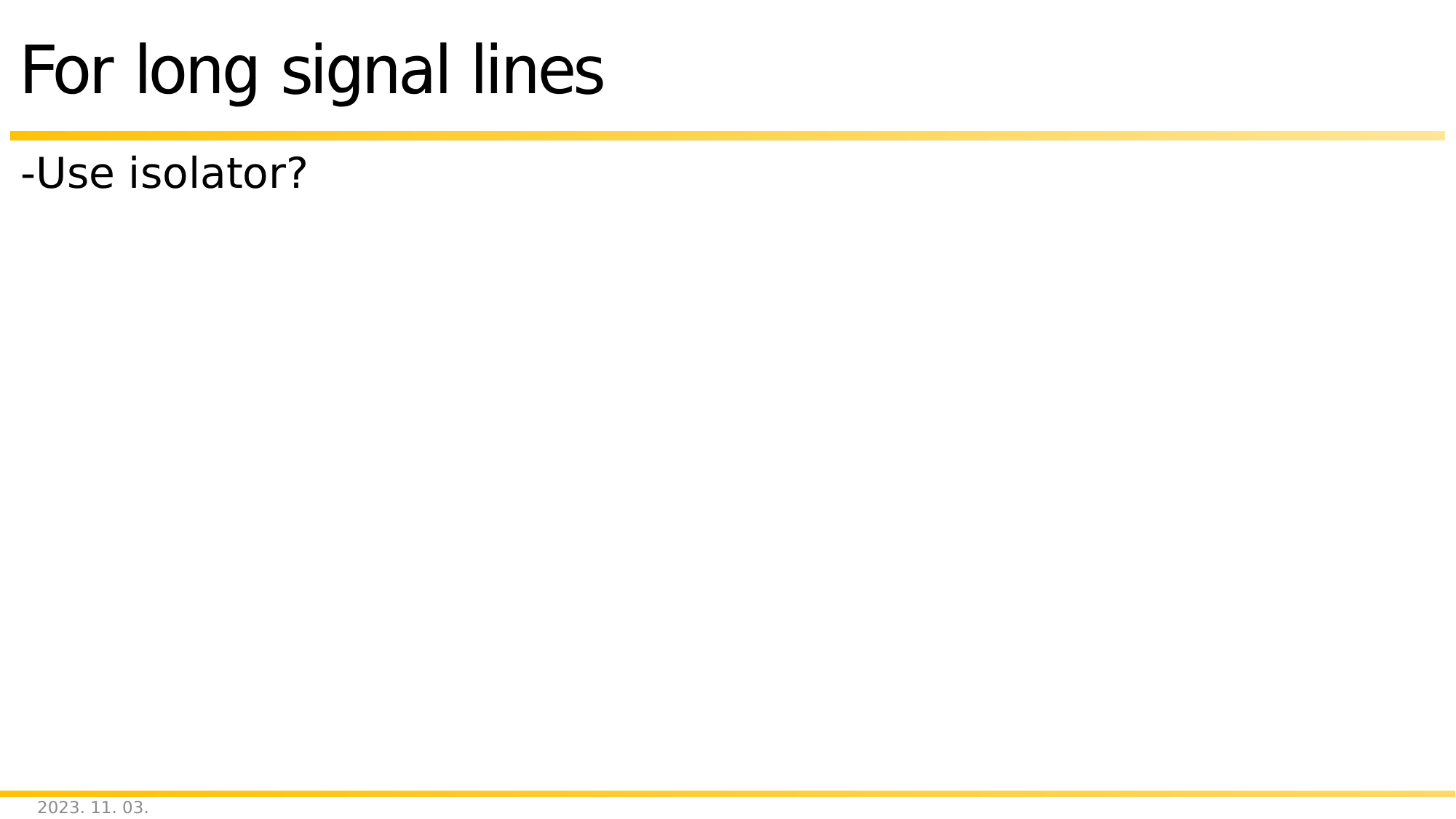

# For long signal lines
-Use isolator?
2023. 11. 03.